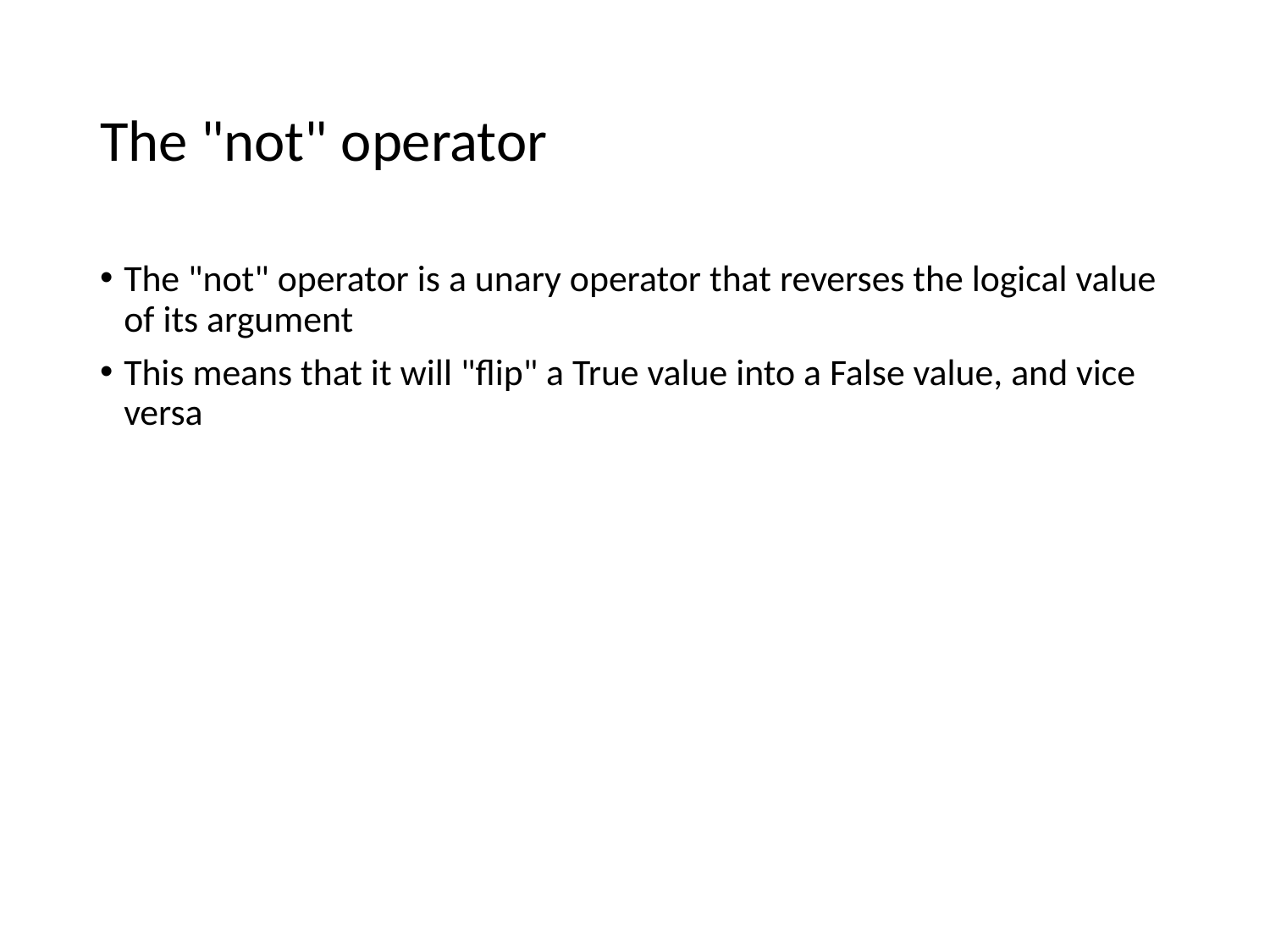

# The "not" operator
The "not" operator is a unary operator that reverses the logical value of its argument
This means that it will "flip" a True value into a False value, and vice versa